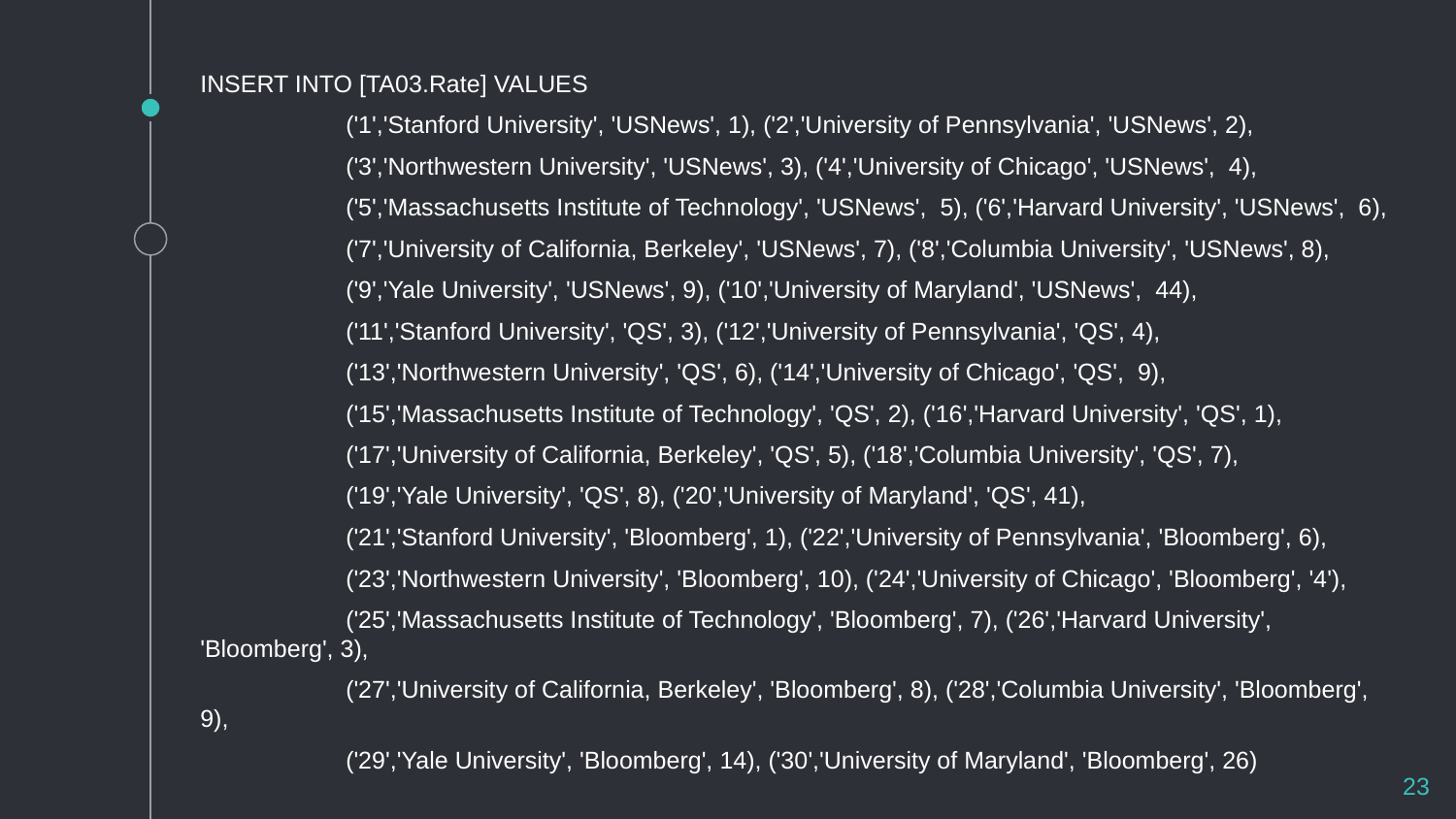

INSERT INTO [TA03.Rate] VALUES
	('1','Stanford University', 'USNews', 1), ('2','University of Pennsylvania', 'USNews', 2),
	('3','Northwestern University', 'USNews', 3), ('4','University of Chicago', 'USNews',  4),
	('5','Massachusetts Institute of Technology', 'USNews',  5), ('6','Harvard University', 'USNews',  6),
	('7','University of California, Berkeley', 'USNews', 7), ('8','Columbia University', 'USNews', 8),
	('9','Yale University', 'USNews', 9), ('10','University of Maryland', 'USNews',  44),
	('11','Stanford University', 'QS', 3), ('12','University of Pennsylvania', 'QS', 4),
	('13','Northwestern University', 'QS', 6), ('14','University of Chicago', 'QS',  9),
	('15','Massachusetts Institute of Technology', 'QS', 2), ('16','Harvard University', 'QS', 1),
	('17','University of California, Berkeley', 'QS', 5), ('18','Columbia University', 'QS', 7),
	('19','Yale University', 'QS', 8), ('20','University of Maryland', 'QS', 41),
	('21','Stanford University', 'Bloomberg', 1), ('22','University of Pennsylvania', 'Bloomberg', 6),
	('23','Northwestern University', 'Bloomberg', 10), ('24','University of Chicago', 'Bloomberg', '4'),
	('25','Massachusetts Institute of Technology', 'Bloomberg', 7), ('26','Harvard University', 'Bloomberg', 3),
	('27','University of California, Berkeley', 'Bloomberg', 8), ('28','Columbia University', 'Bloomberg', 9),
	('29','Yale University', 'Bloomberg', 14), ('30','University of Maryland', 'Bloomberg', 26)
23